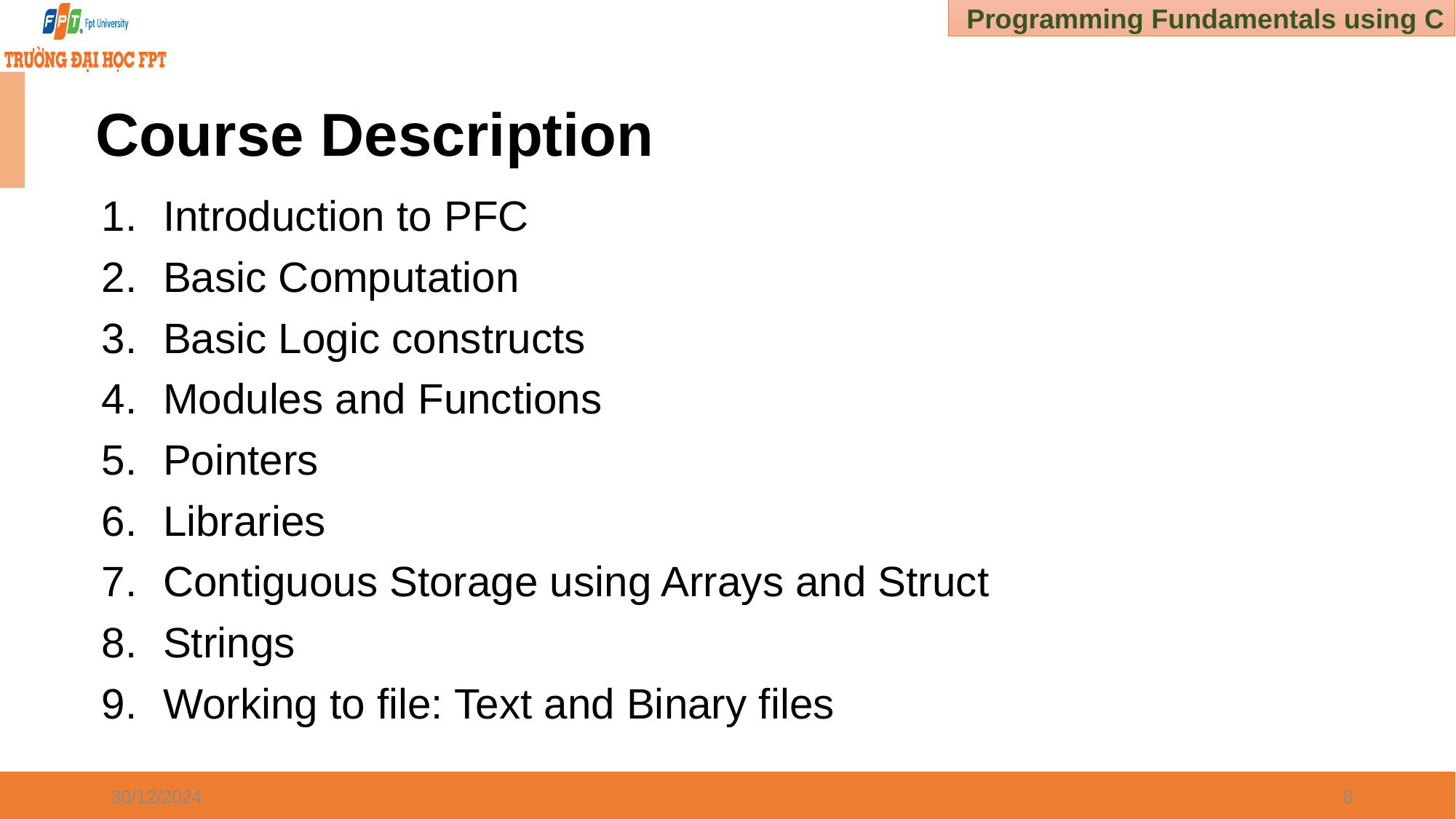

# Course Description
Introduction to PFC
Basic Computation
Basic Logic constructs
Modules and Functions
Pointers
Libraries
Contiguous Storage using Arrays and Struct
Strings
Working to file: Text and Binary files
30/12/2024
8